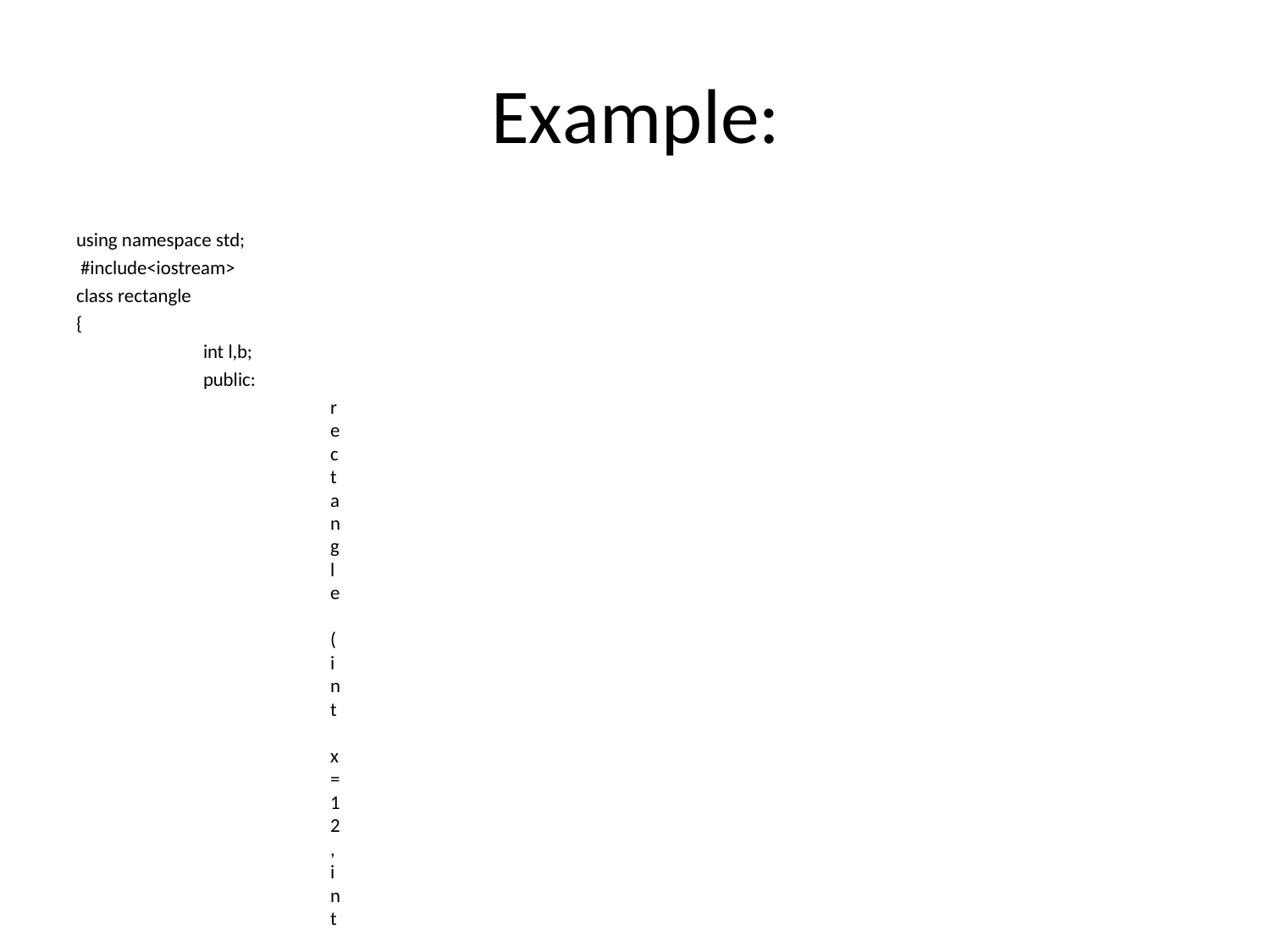

# Example:
using namespace std;  #include<iostream>  class rectangle
{
int l,b;  public:
rectangle (int x=12,int y=34)
{
l=x;  b=y;
}
int area()
{
return(l*b);
}
};
int main()
{
rectangle r;
cout<<"Area is "<<r.area();  rectangle r1(45,67);  cout<<"\nArea is "<<r1.area();
}